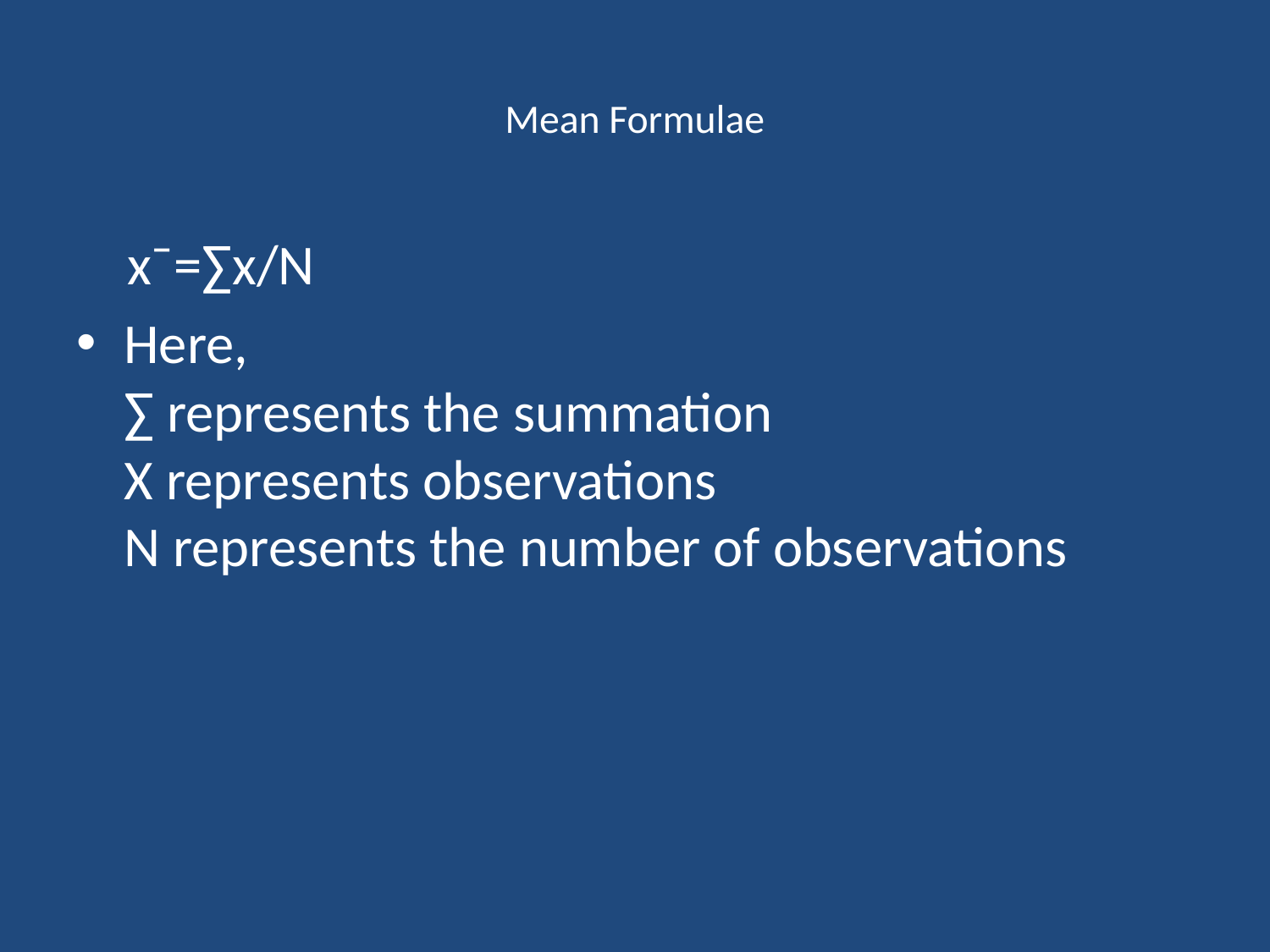

# Mean Formulae
    x¯=∑x/N
Here,
∑ represents the summation
X represents observations
N represents the number of observations